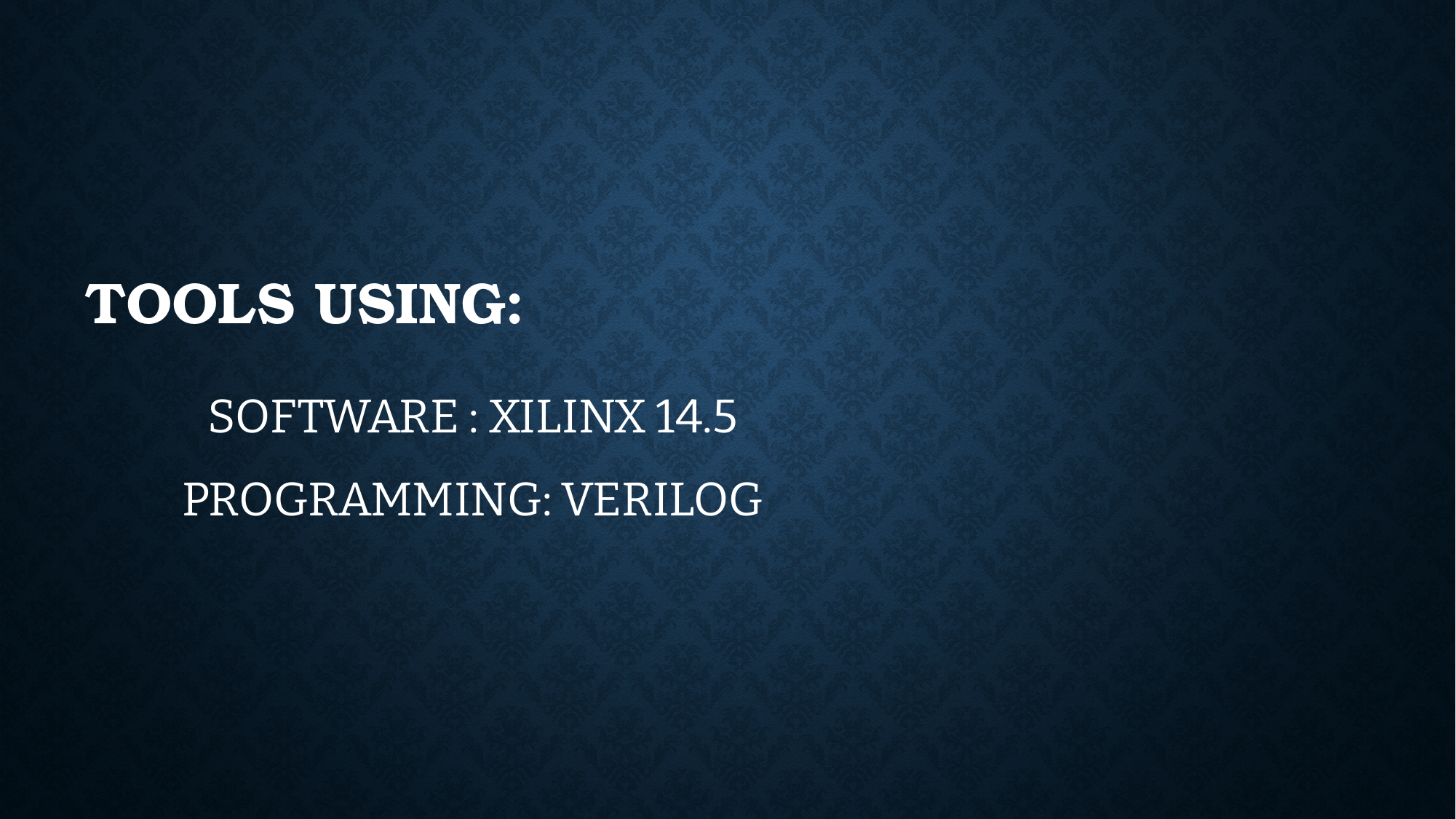

# TOOLS using:

SOFTWARE : XILINX 14.5
PROGRAMMING: VERILOG